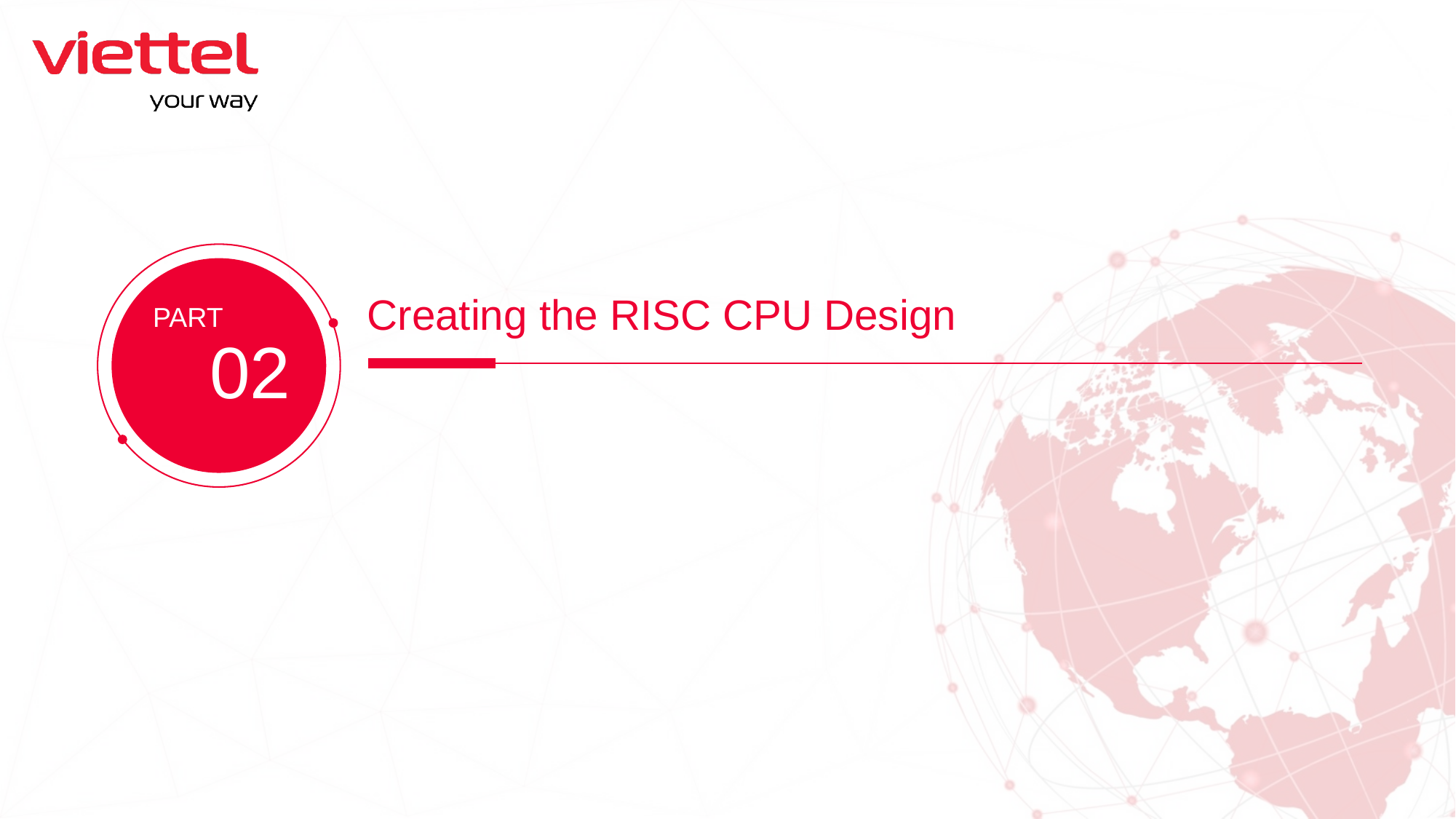

Creating the RISC CPU Design
02
6